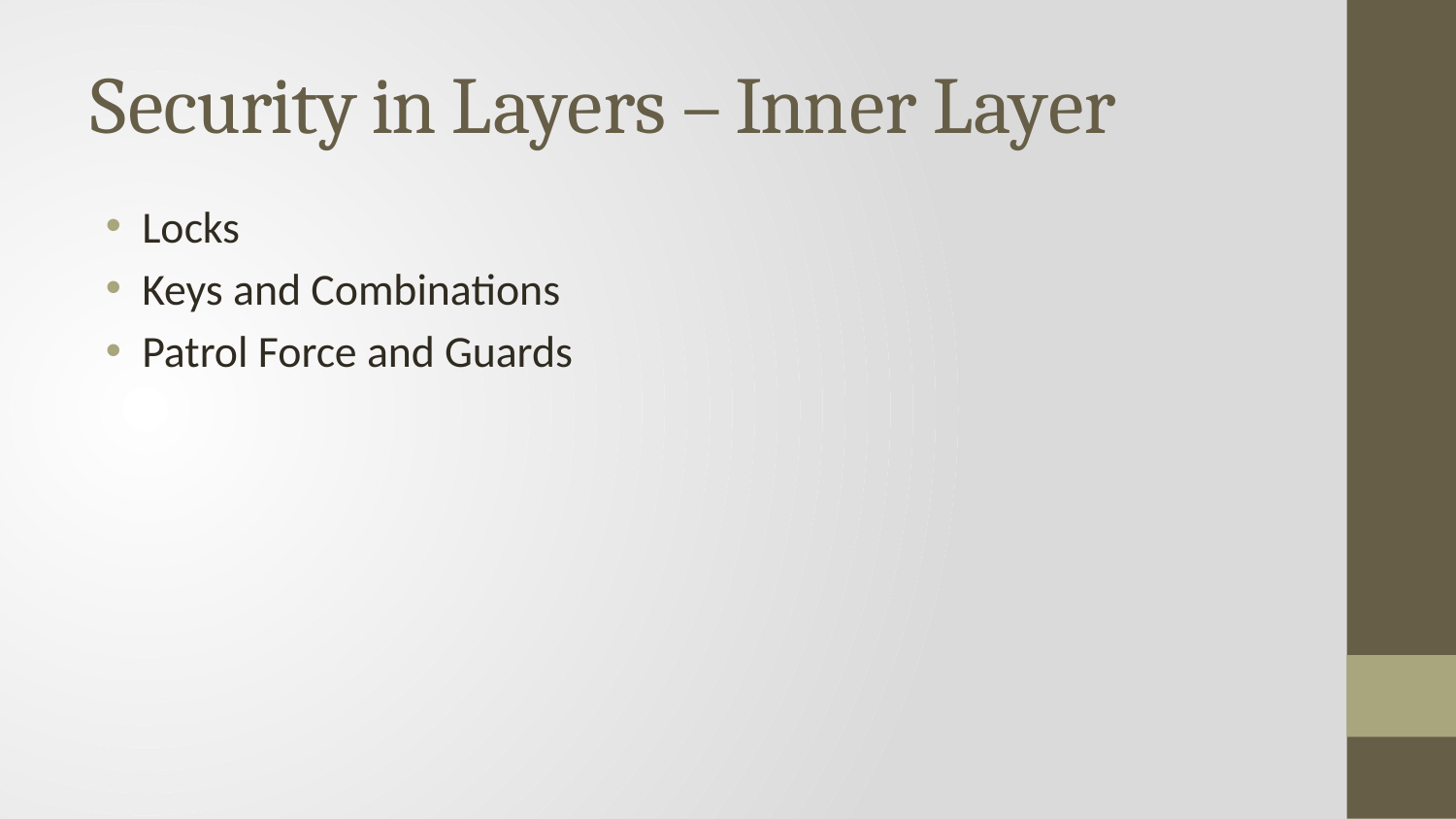

# Security in Layers – Inner Layer
Locks
Keys and Combinations
Patrol Force and Guards